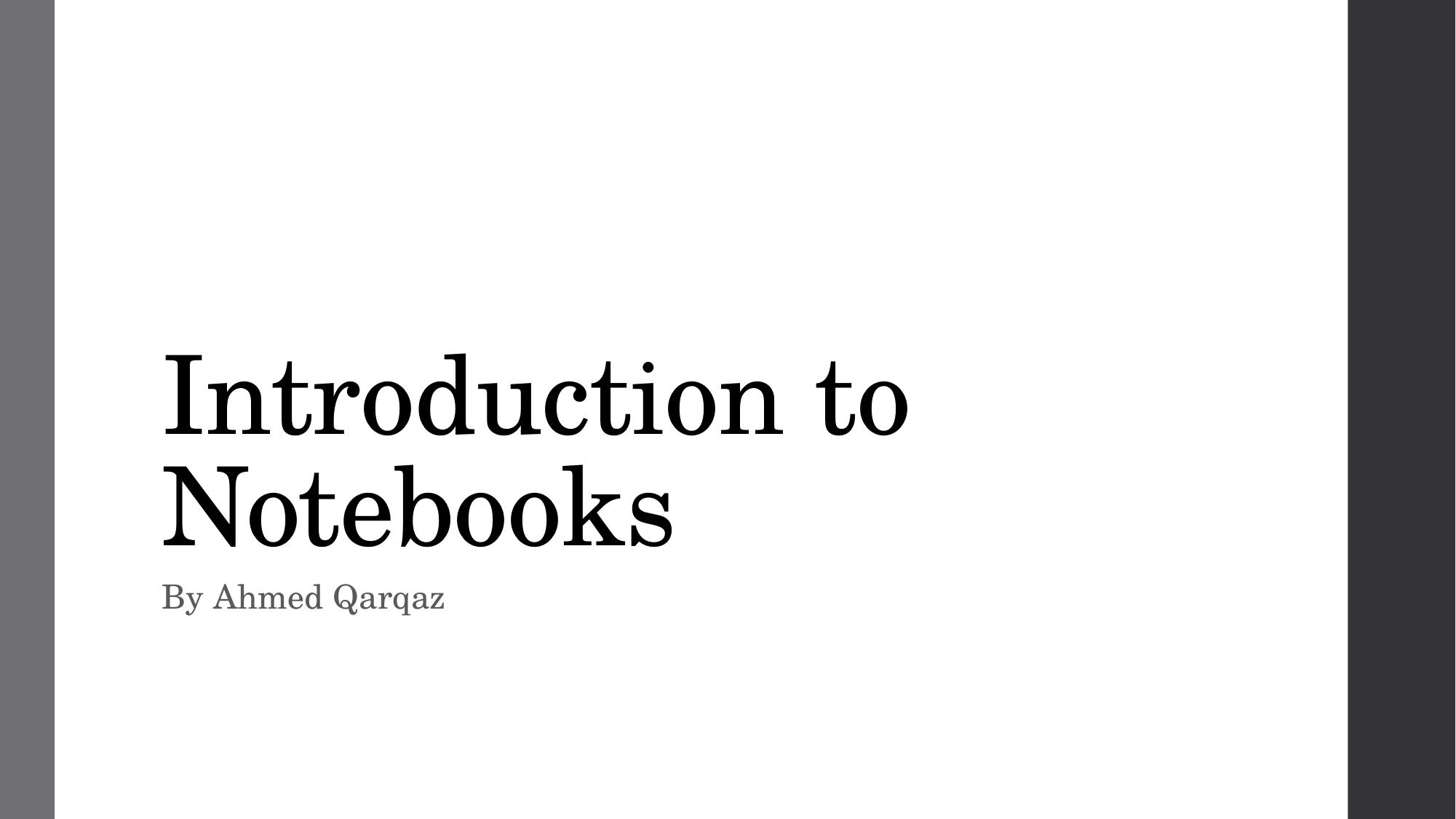

# Introduction to Notebooks
By Ahmed Qarqaz